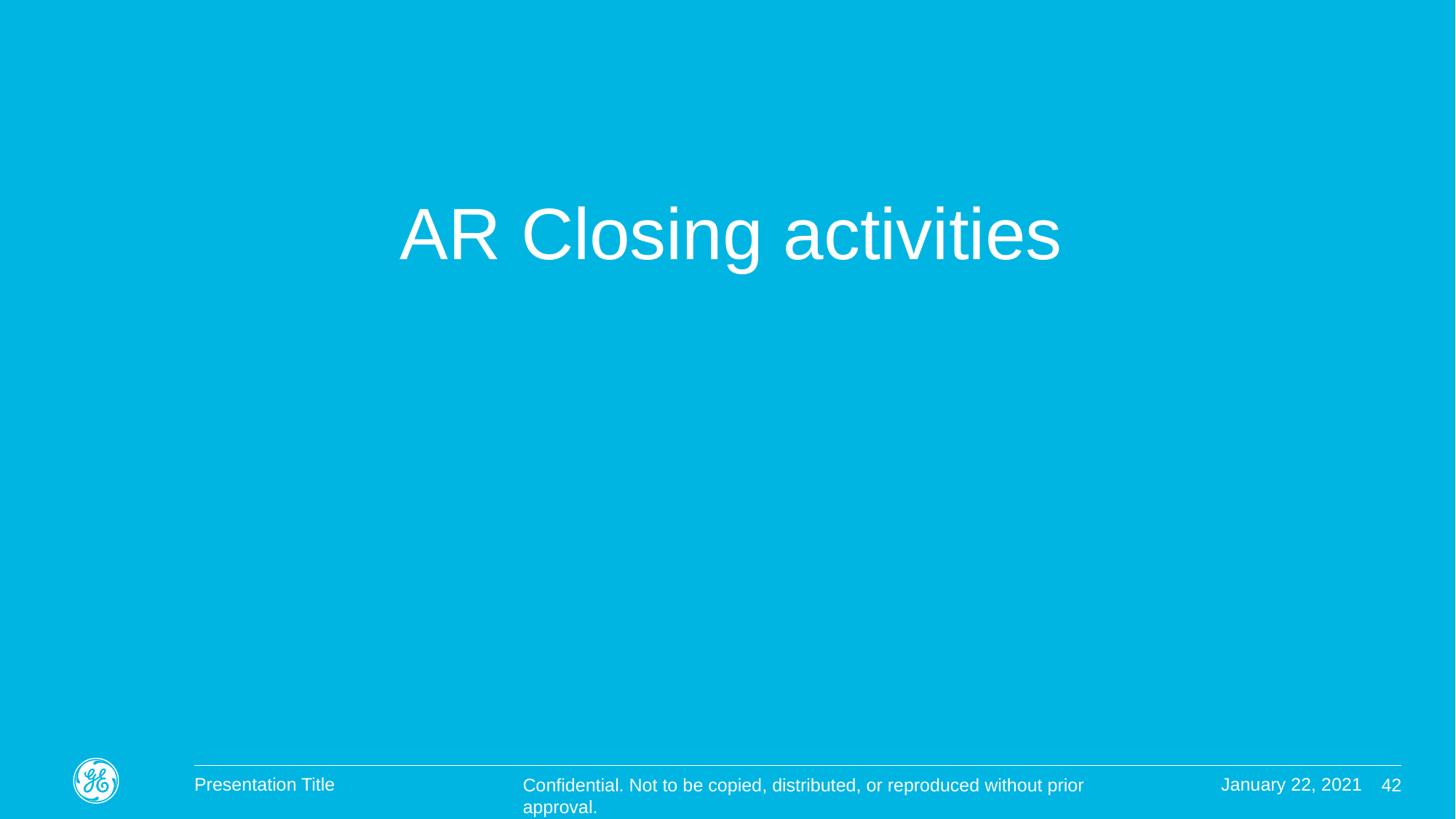

# AR Closing activities
January 22, 2021
Presentation Title
42